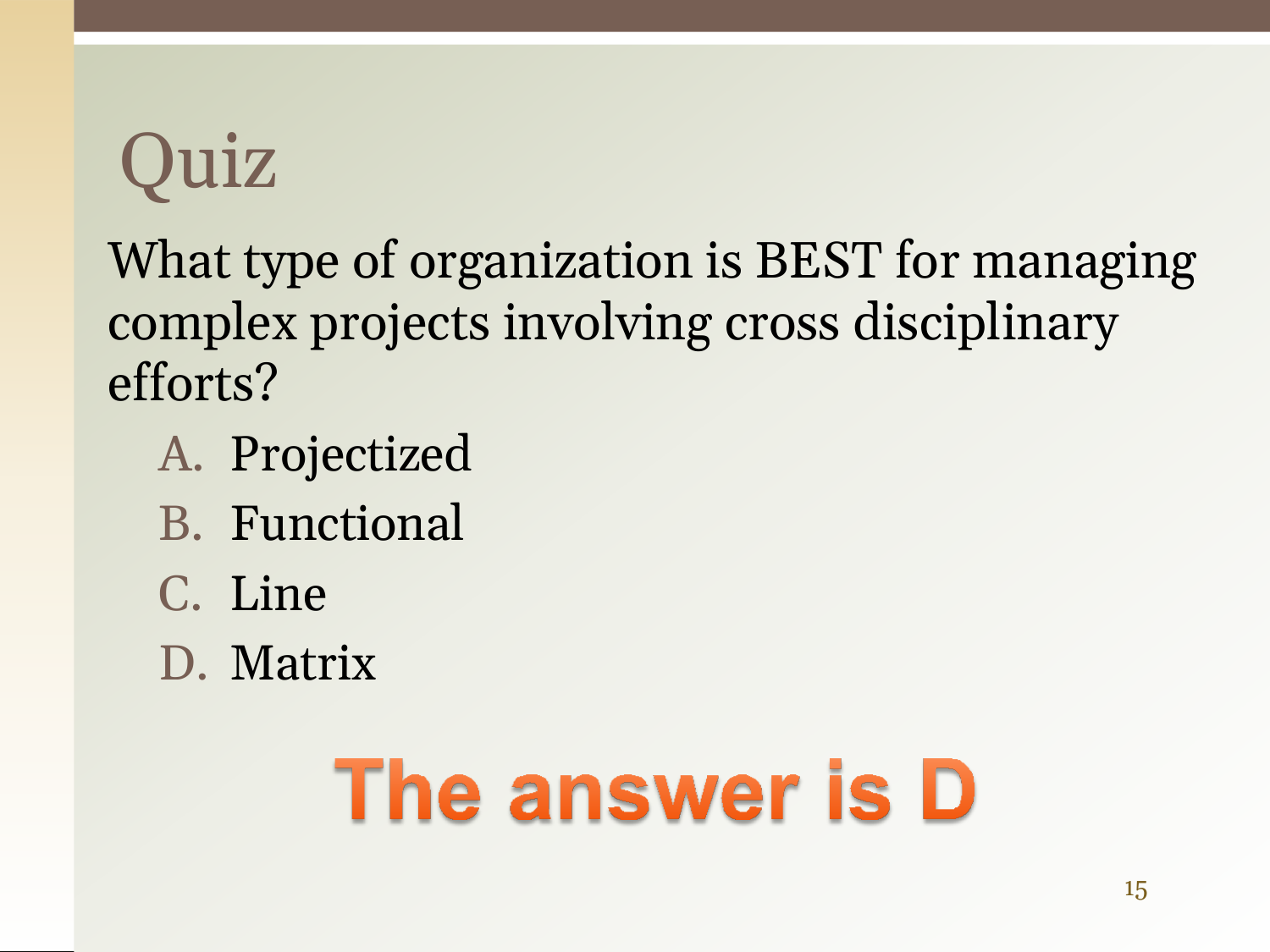

# Quiz
What type of organization is BEST for managing complex projects involving cross disciplinary efforts?
Projectized
Functional
Line
Matrix

15